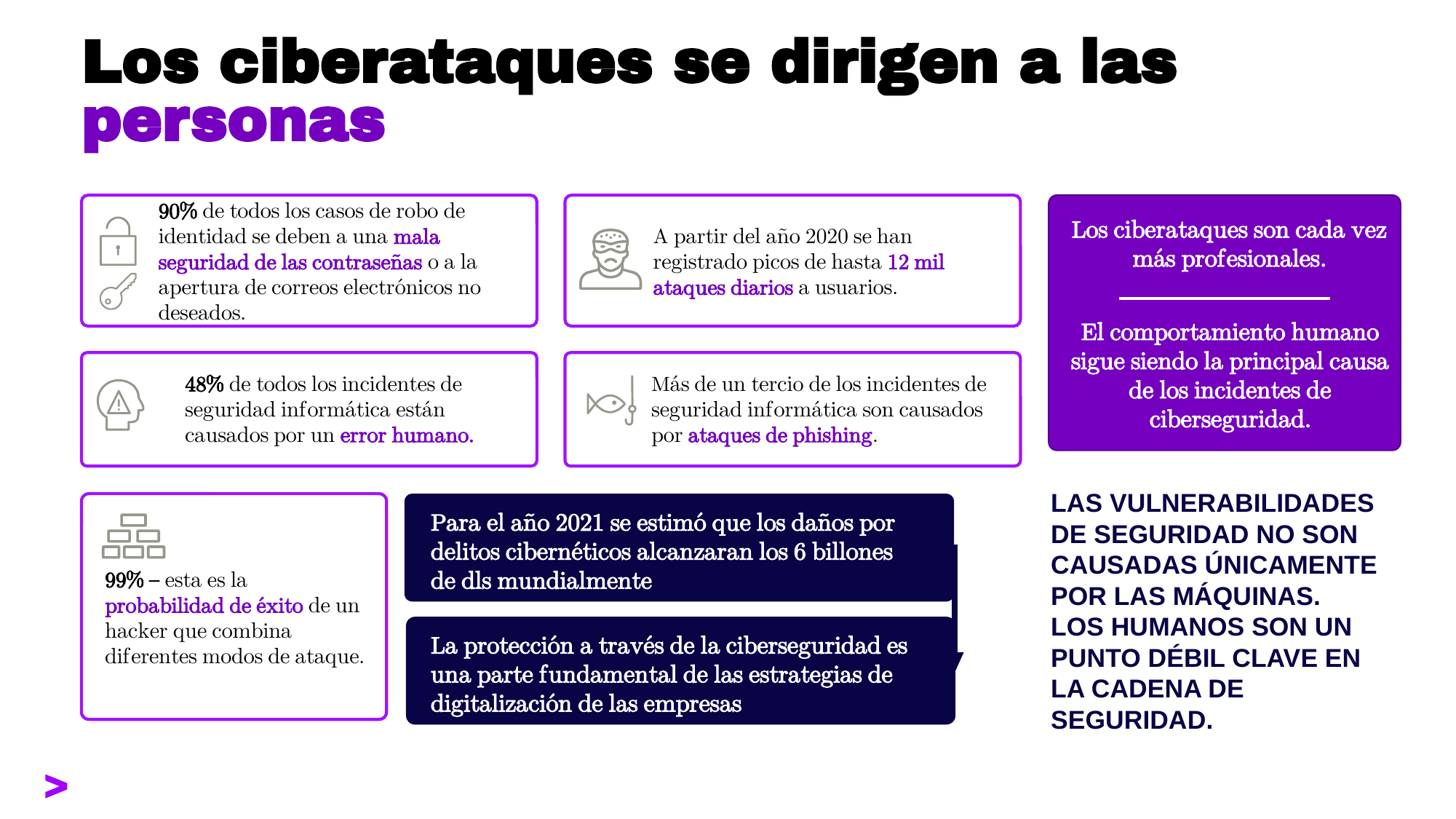

Los ciberataques se dirigen a las personas

Los ciberataques son cada vez más profesionales.
90% de todos los casos de robo de identidad se deben a una mala seguridad de las contraseñas o a la apertura de correos electrónicos no deseados.
A partir del año 2020 se han registrado picos de hasta 12 mil ataques diarios a usuarios.

El comportamiento humano sigue siendo la principal causa de los incidentes de ciberseguridad.

48% de todos los incidentes de seguridad informática están causados por un error humano.
Más de un tercio de los incidentes de seguridad informática son causados por ataques de phishing.

LAS VULNERABILIDADES DE SEGURIDAD NO SON CAUSADAS ÚNICAMENTE POR LAS MÁQUINAS.
LOS HUMANOS SON UN PUNTO DÉBIL CLAVE EN LA CADENA DE SEGURIDAD.

Para el año 2021 se estimó que los daños por delitos cibernéticos alcanzaran los 6 billones de dls mundialmente

99% – esta es la probabilidad de éxito de un hacker que combina diferentes modos de ataque.

La protección a través de la ciberseguridad es una parte fundamental de las estrategias de digitalización de las empresas